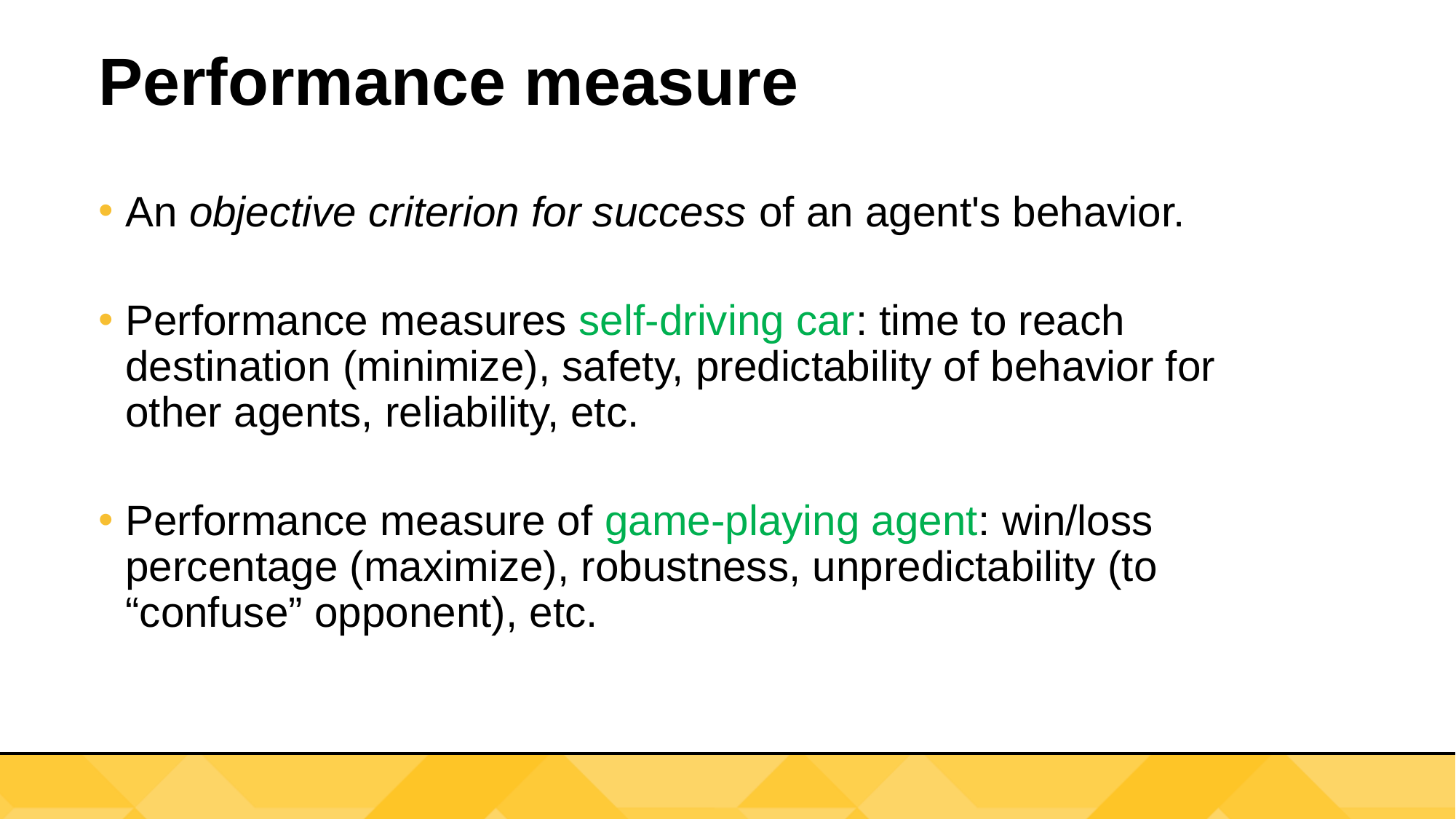

# Performance measure
An objective criterion for success of an agent's behavior.

Performance measures self-driving car: time to reach destination (minimize), safety, predictability of behavior for other agents, reliability, etc.

Performance measure of game-playing agent: win/loss percentage (maximize), robustness, unpredictability (to “confuse” opponent), etc.